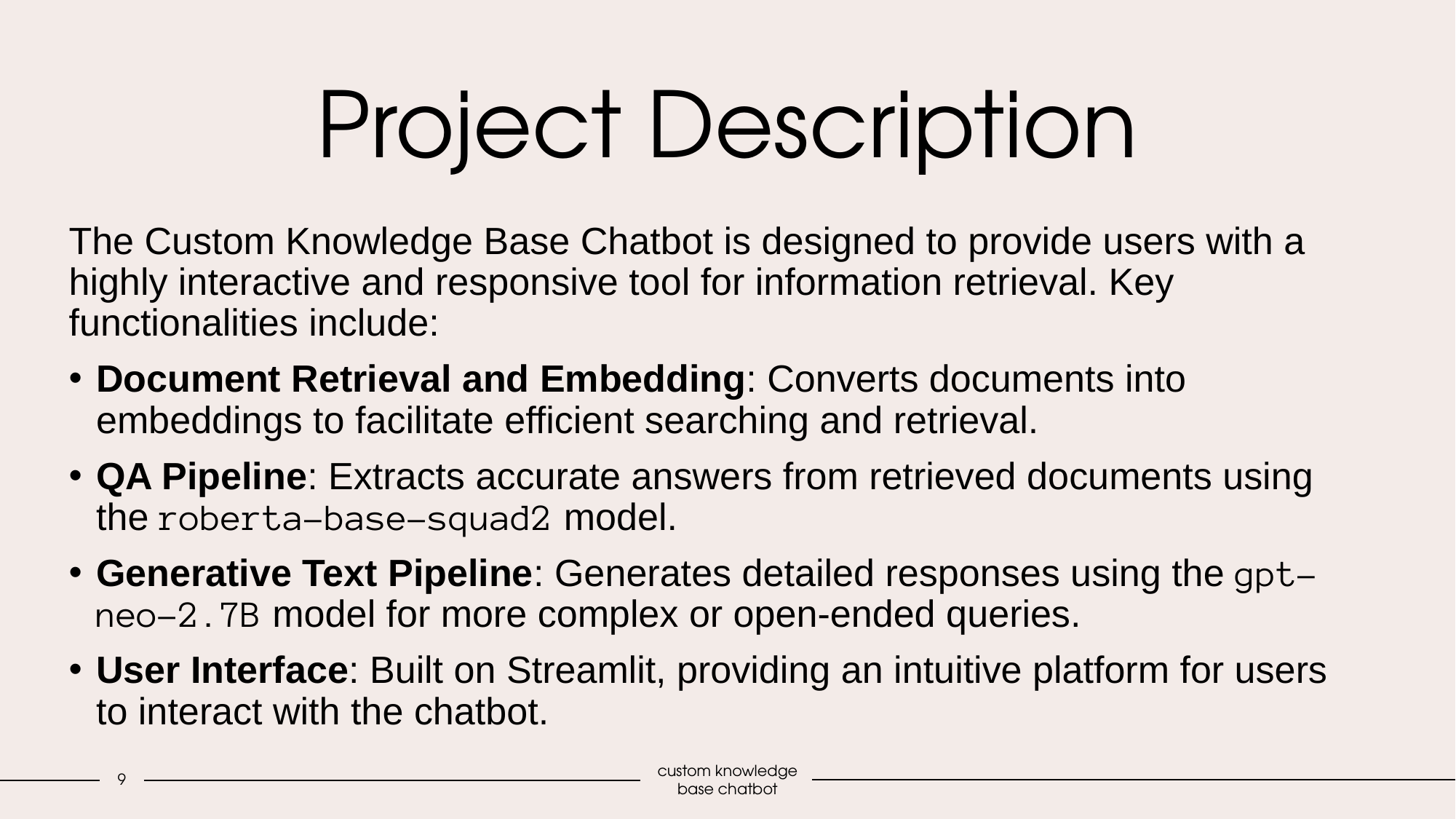

# Project Description
The Custom Knowledge Base Chatbot is designed to provide users with a highly interactive and responsive tool for information retrieval. Key functionalities include:
Document Retrieval and Embedding: Converts documents into embeddings to facilitate efficient searching and retrieval.
QA Pipeline: Extracts accurate answers from retrieved documents using the roberta-base-squad2 model.
Generative Text Pipeline: Generates detailed responses using the gpt-neo-2.7B model for more complex or open-ended queries.
User Interface: Built on Streamlit, providing an intuitive platform for users to interact with the chatbot.

9
custom knowledge base chatbot